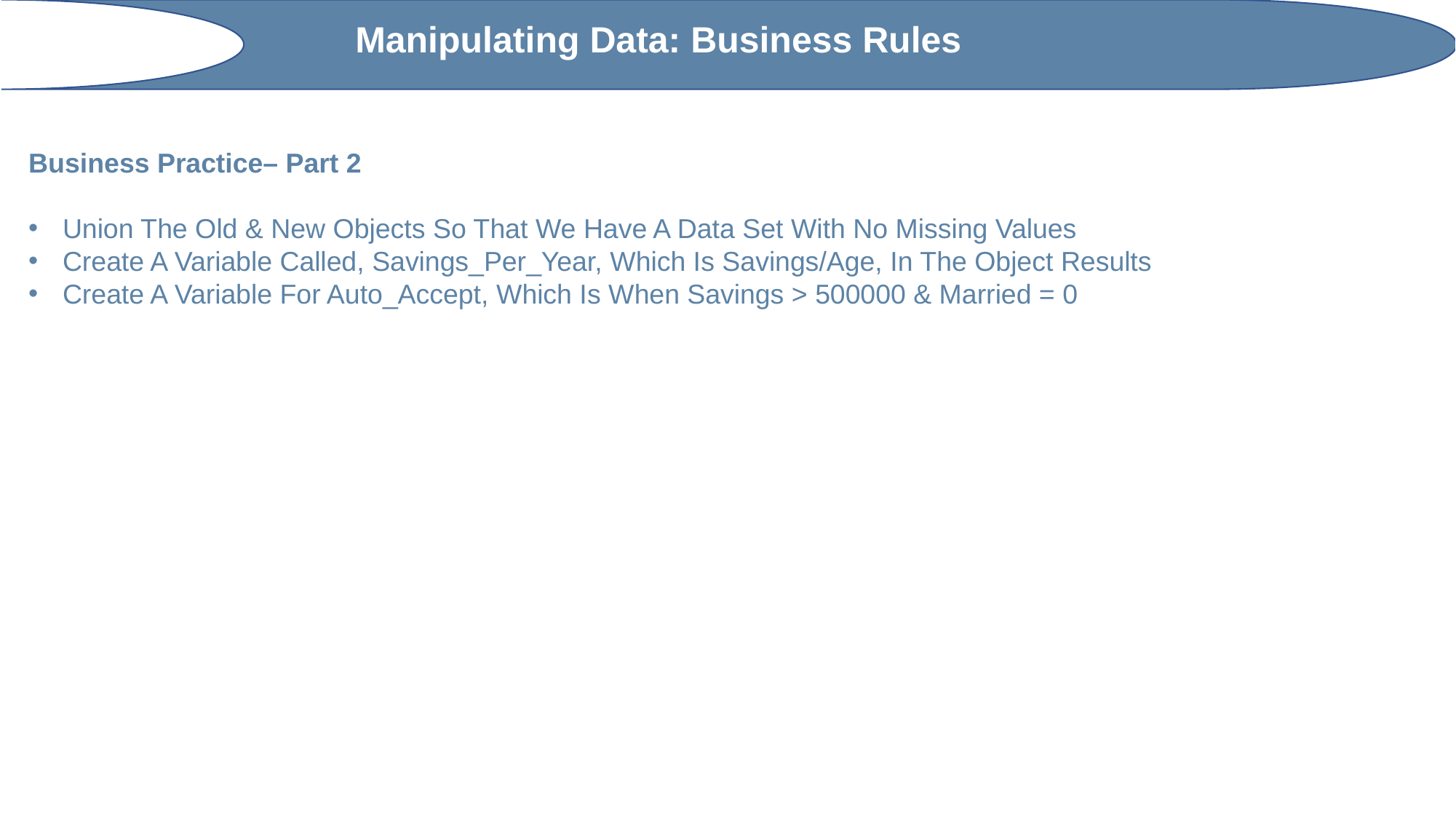

Manipulating Data: Business Rules
Business Practice– Part 2

Union The Old & New Objects So That We Have A Data Set With No Missing Values
Create A Variable Called, Savings_Per_Year, Which Is Savings/Age, In The Object Results
Create A Variable For Auto_Accept, Which Is When Savings > 500000 & Married = 0